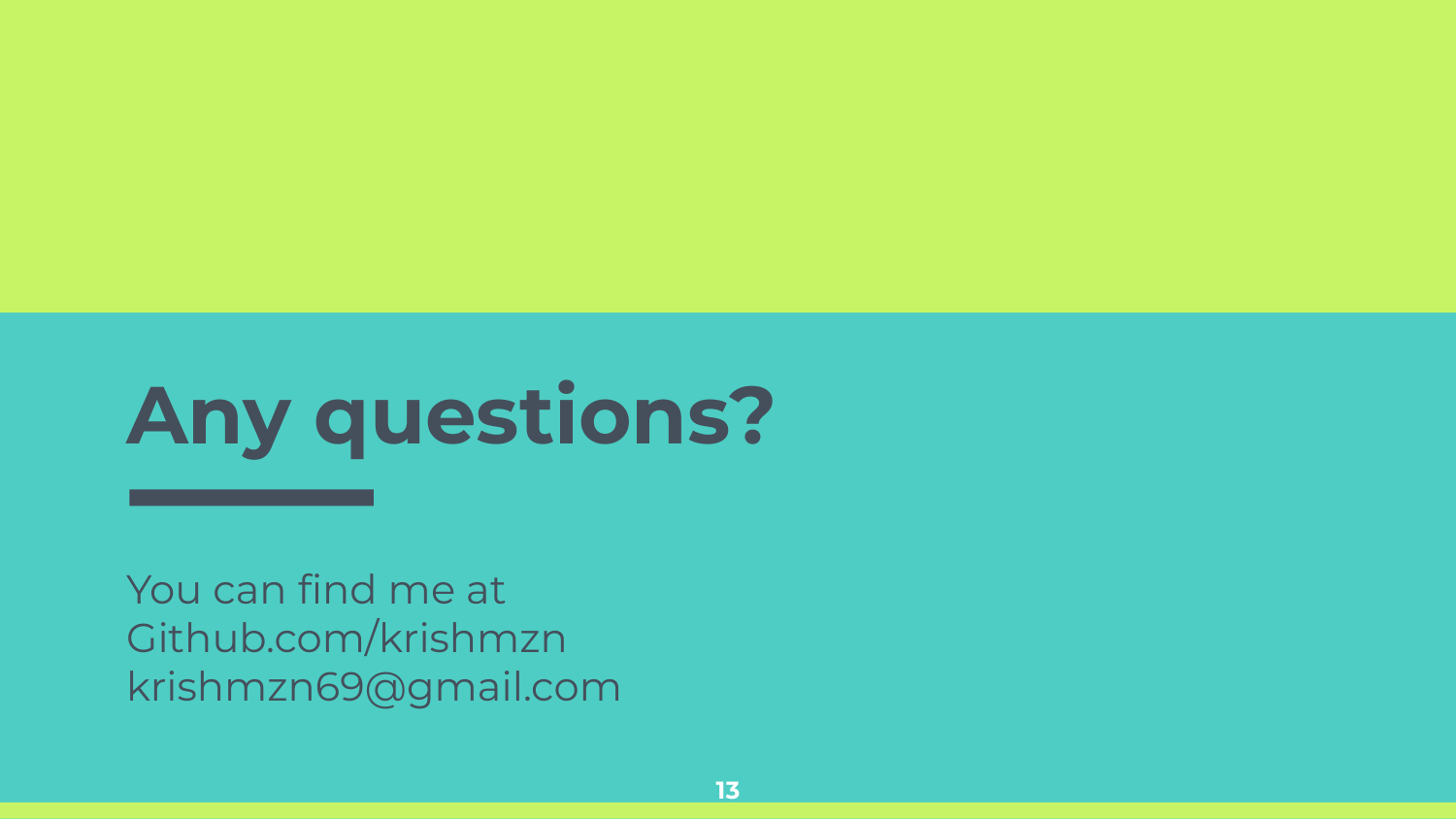

Any questions?

You can find me at
Github.com/krishmzn
krishmzn69@gmail.com
13